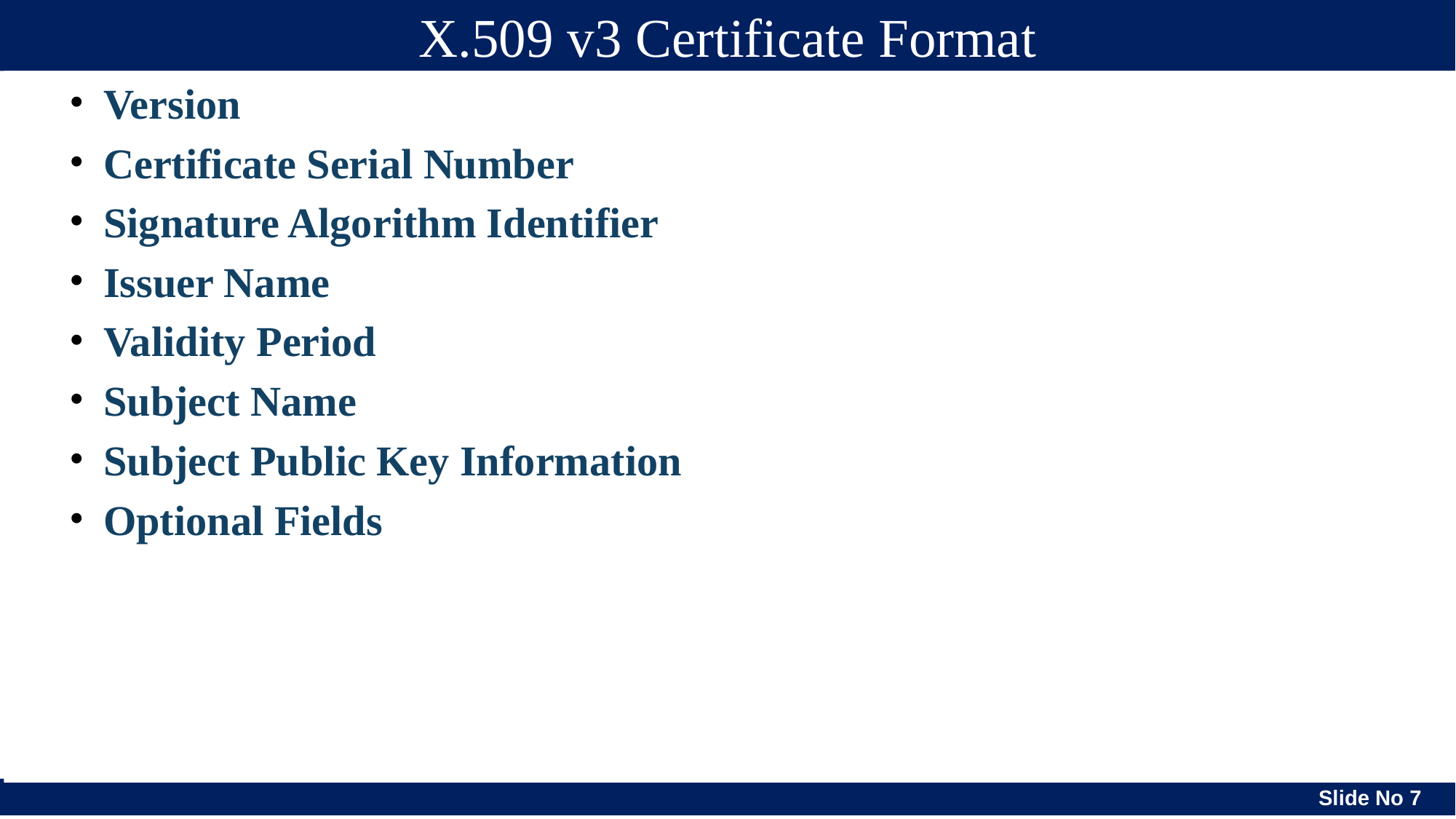

# X.509 v3 Certificate Format
Version
Certificate Serial Number
Signature Algorithm Identifier
Issuer Name
Validity Period
Subject Name
Subject Public Key Information
Optional Fields